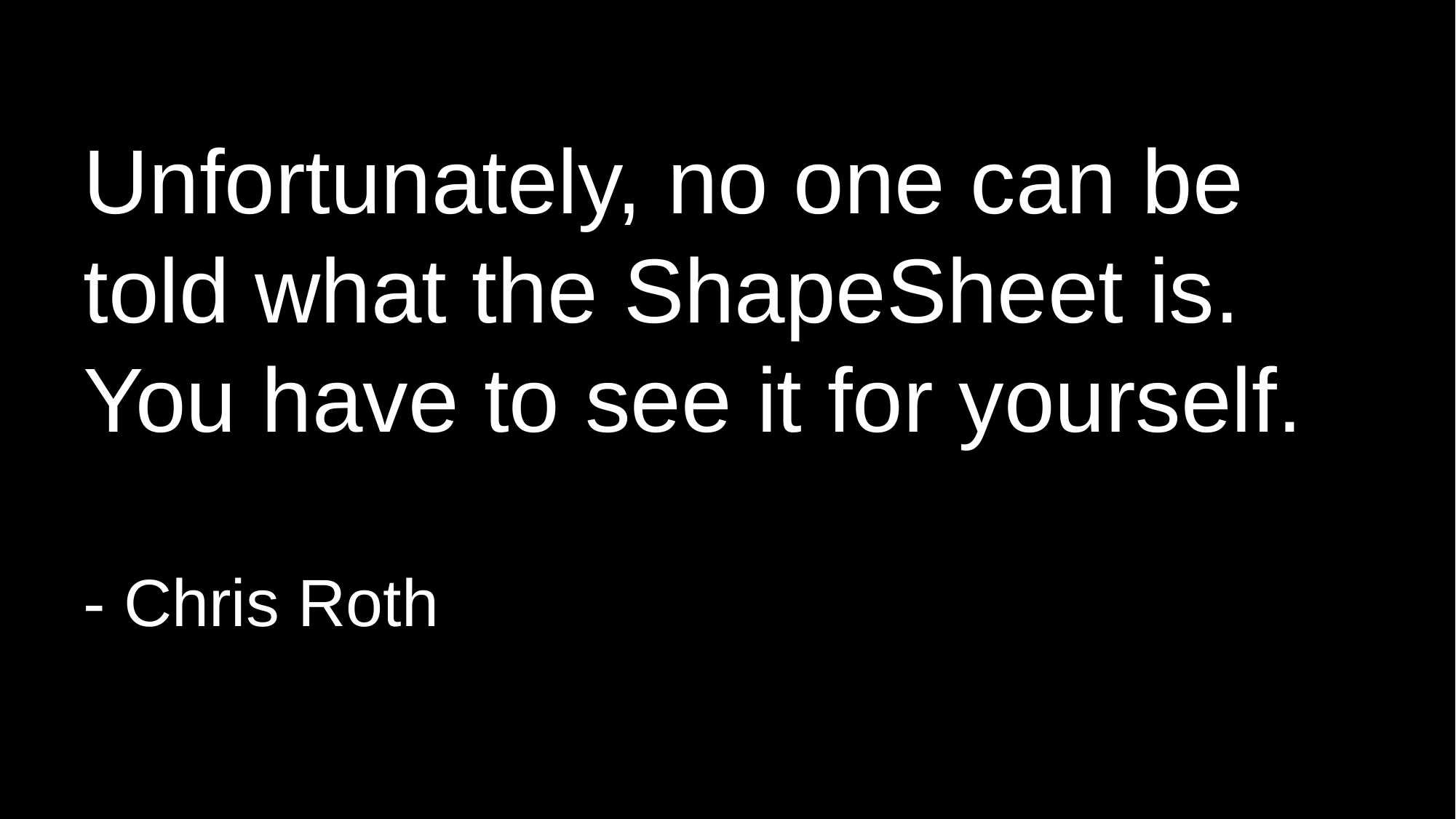

Unfortunately, no one can be told what the ShapeSheet is. You have to see it for yourself.

- Chris Roth